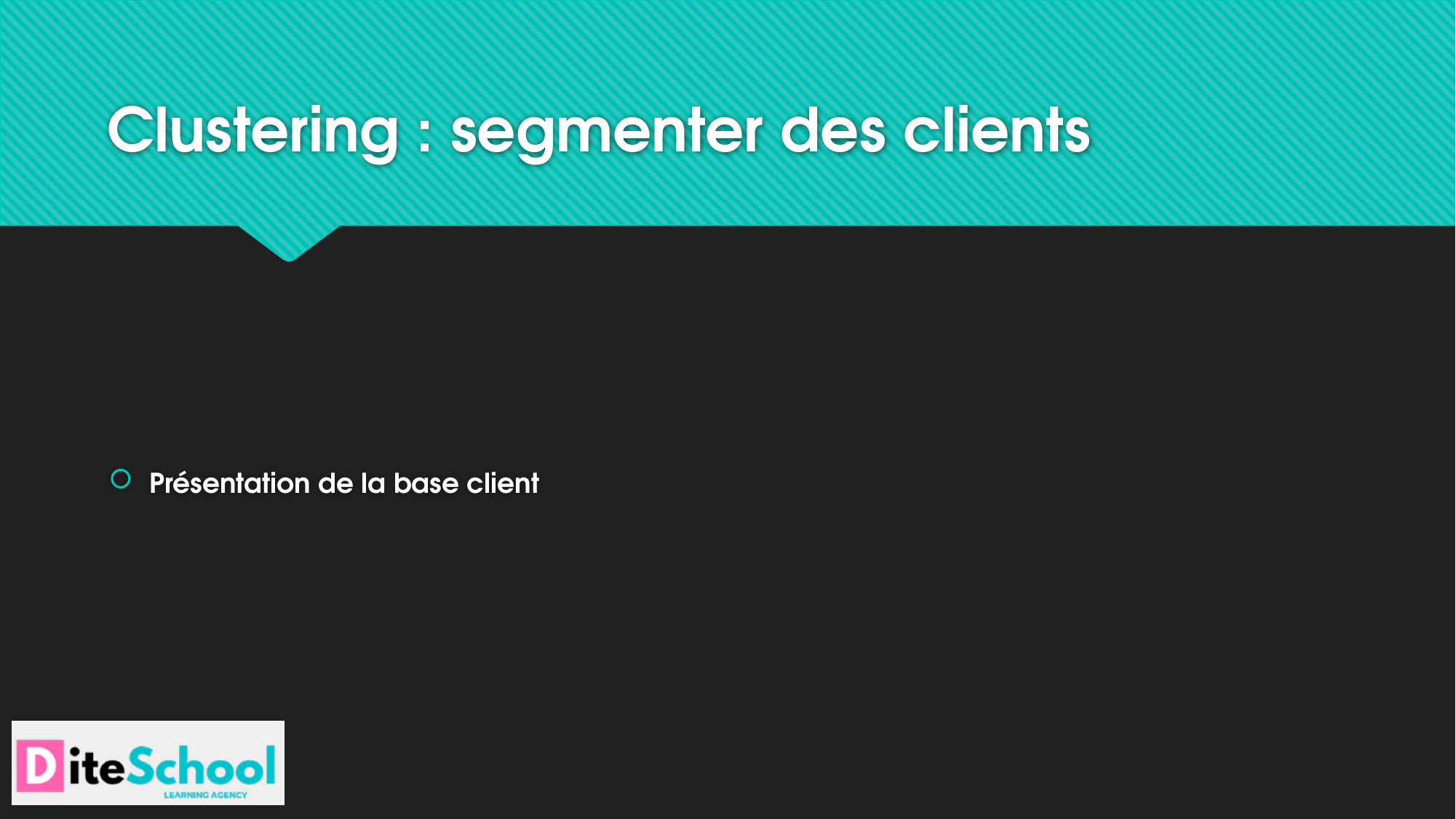

# Clustering : segmenter des clients
Présentation de la base client